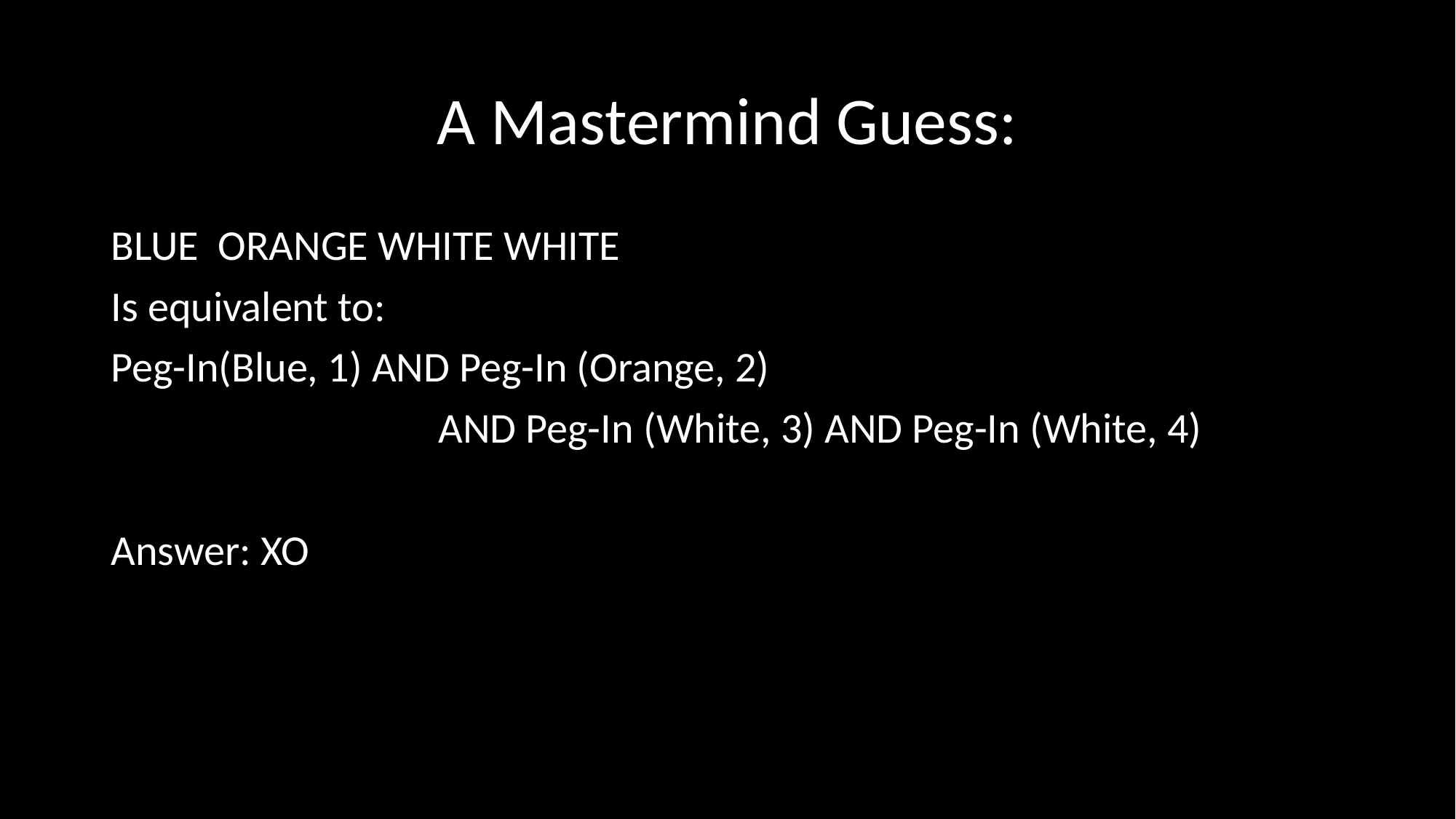

# A Mastermind Guess:
BLUE  ORANGE WHITE WHITE
Is equivalent to:
Peg-In(Blue, 1) AND Peg-In (Orange, 2)
			AND Peg-In (White, 3) AND Peg-In (White, 4)

Answer: XO